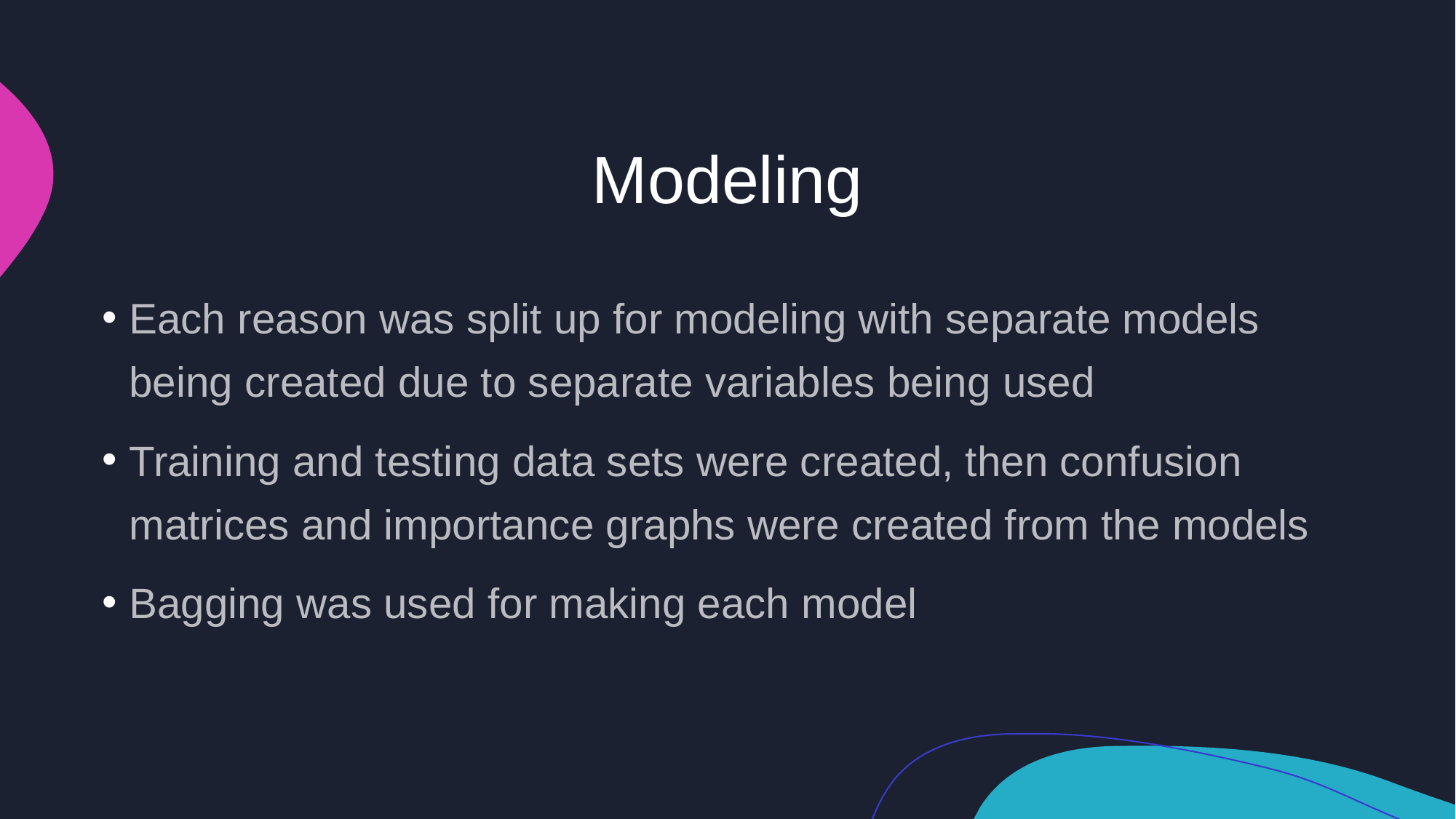

# Modeling
Each reason was split up for modeling with separate models being created due to separate variables being used
Training and testing data sets were created, then confusion matrices and importance graphs were created from the models
Bagging was used for making each model